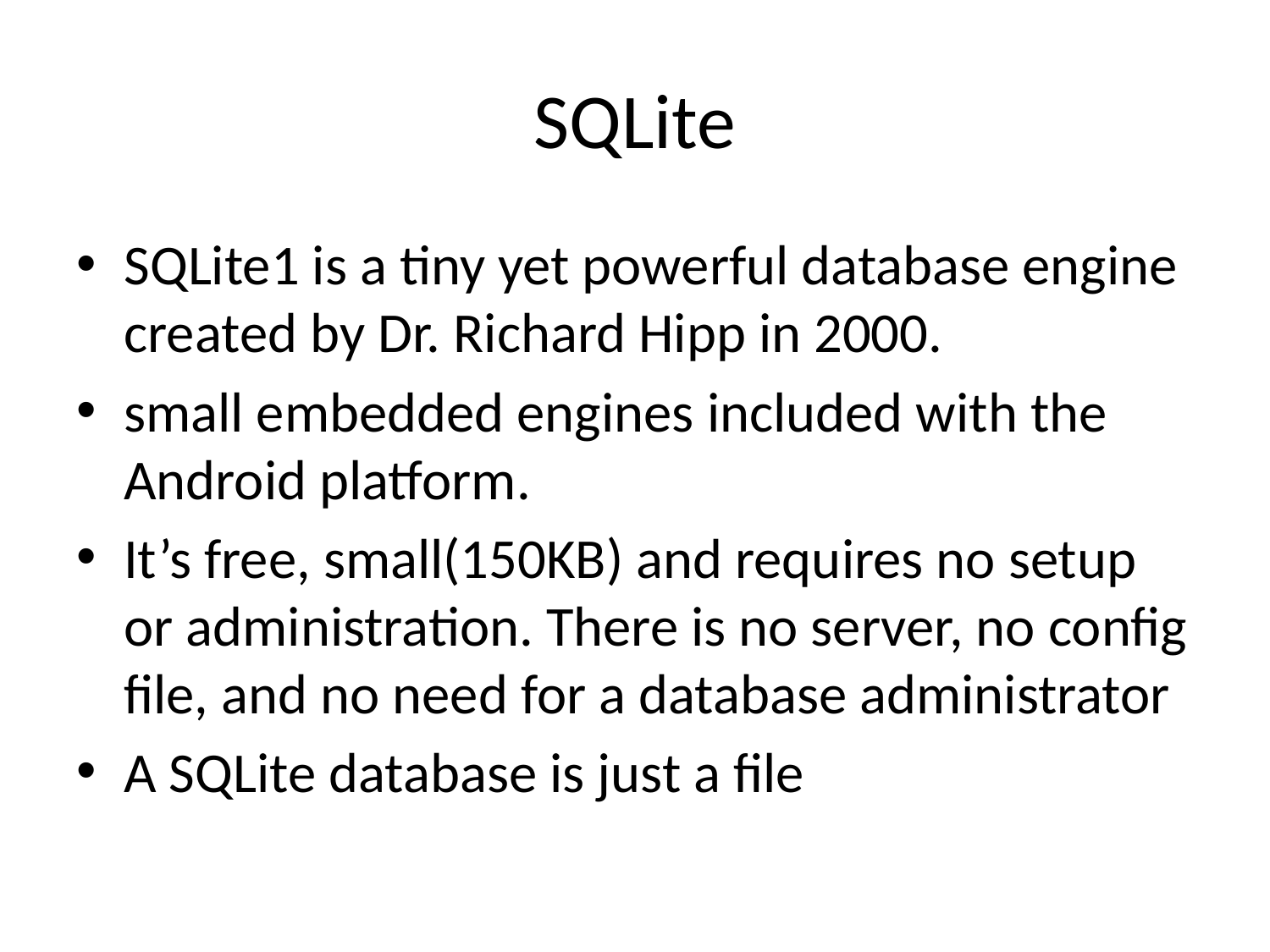

# SQLite
SQLite1 is a tiny yet powerful database engine created by Dr. Richard Hipp in 2000.
small embedded engines included with the Android platform.
It’s free, small(150KB) and requires no setup or administration. There is no server, no config file, and no need for a database administrator
A SQLite database is just a file